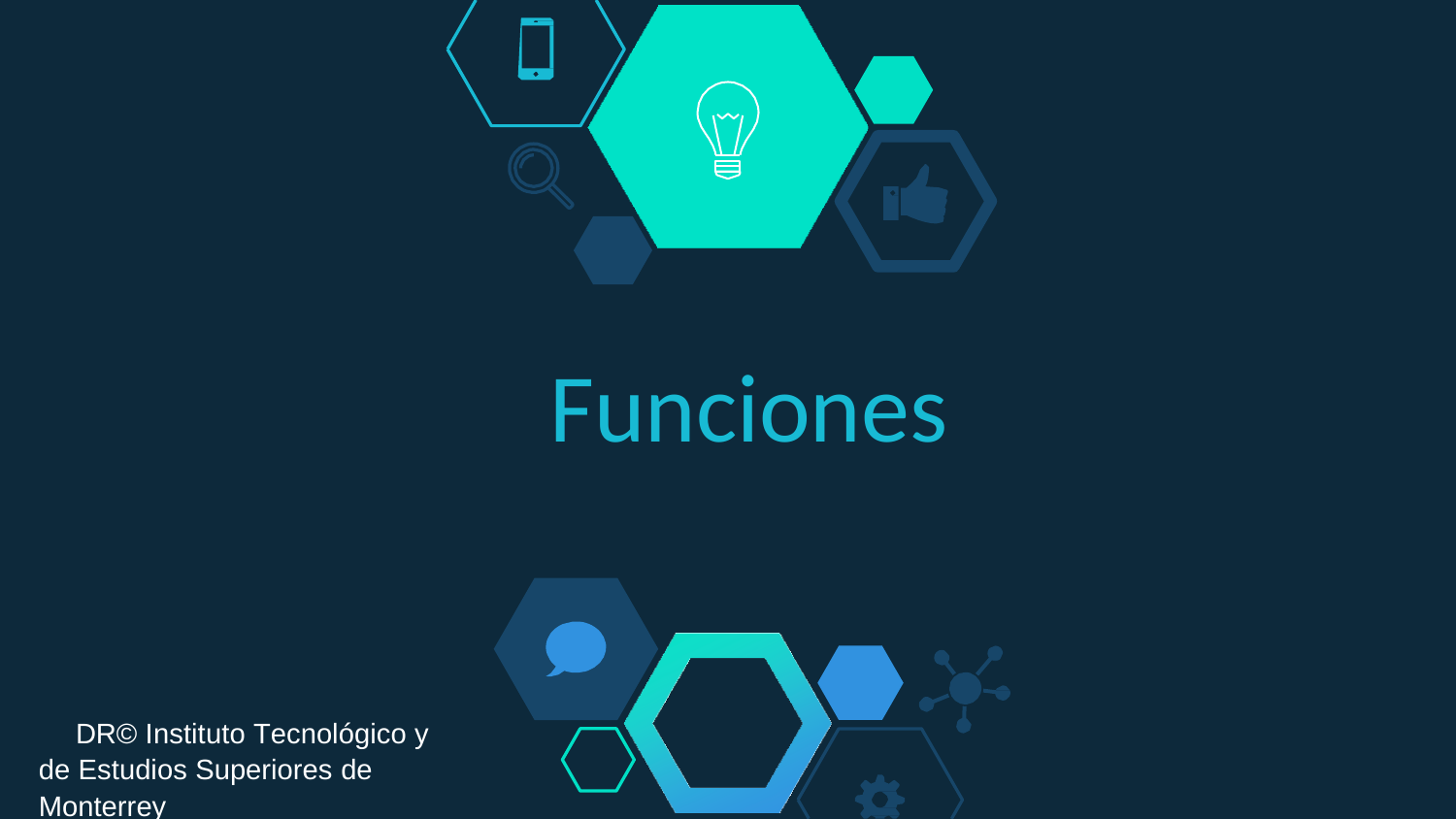

Funciones

DR© Instituto Tecnológico y de Estudios Superiores de Monterrey